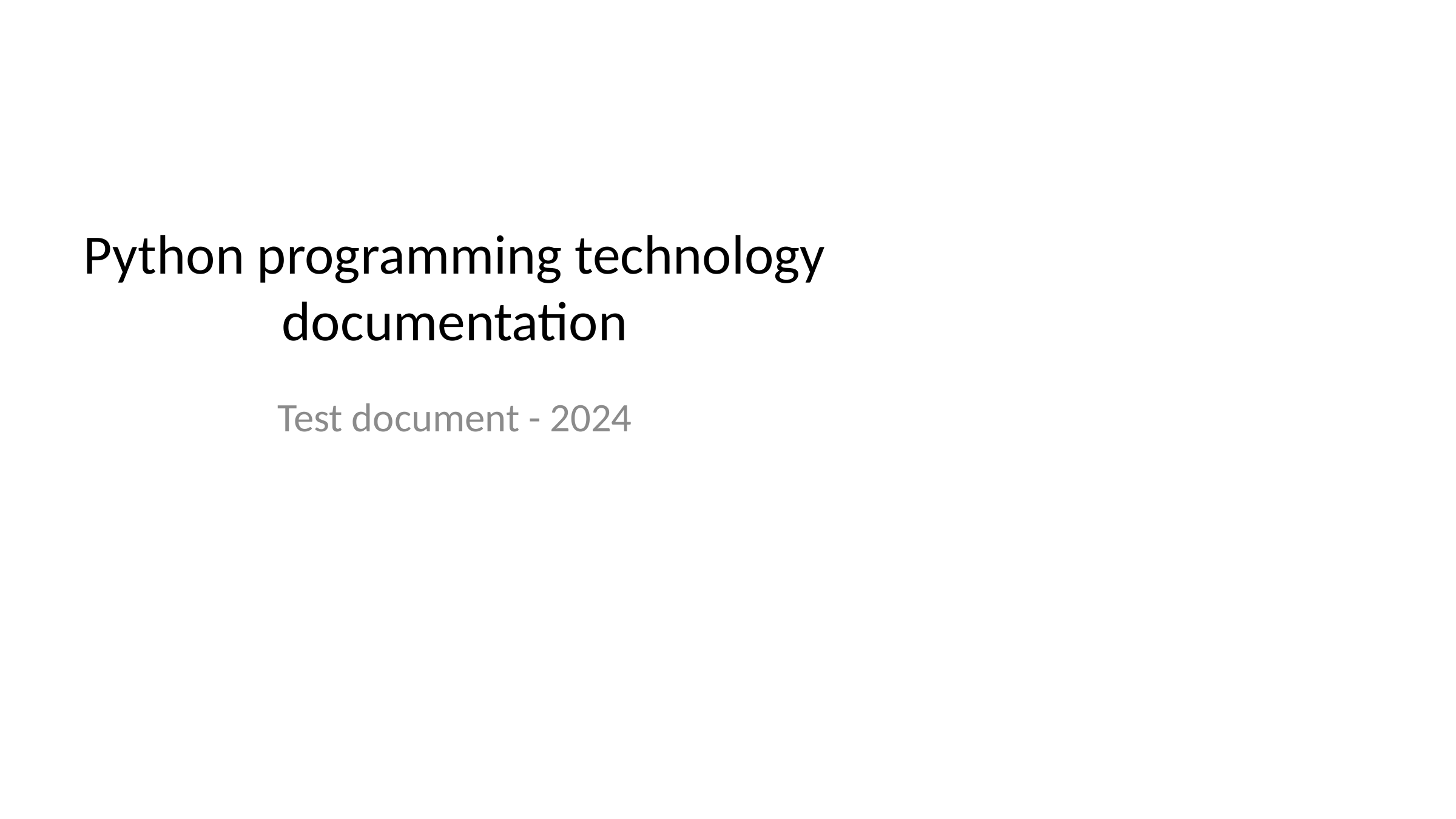

# Python programming technology documentation
Test document - 2024